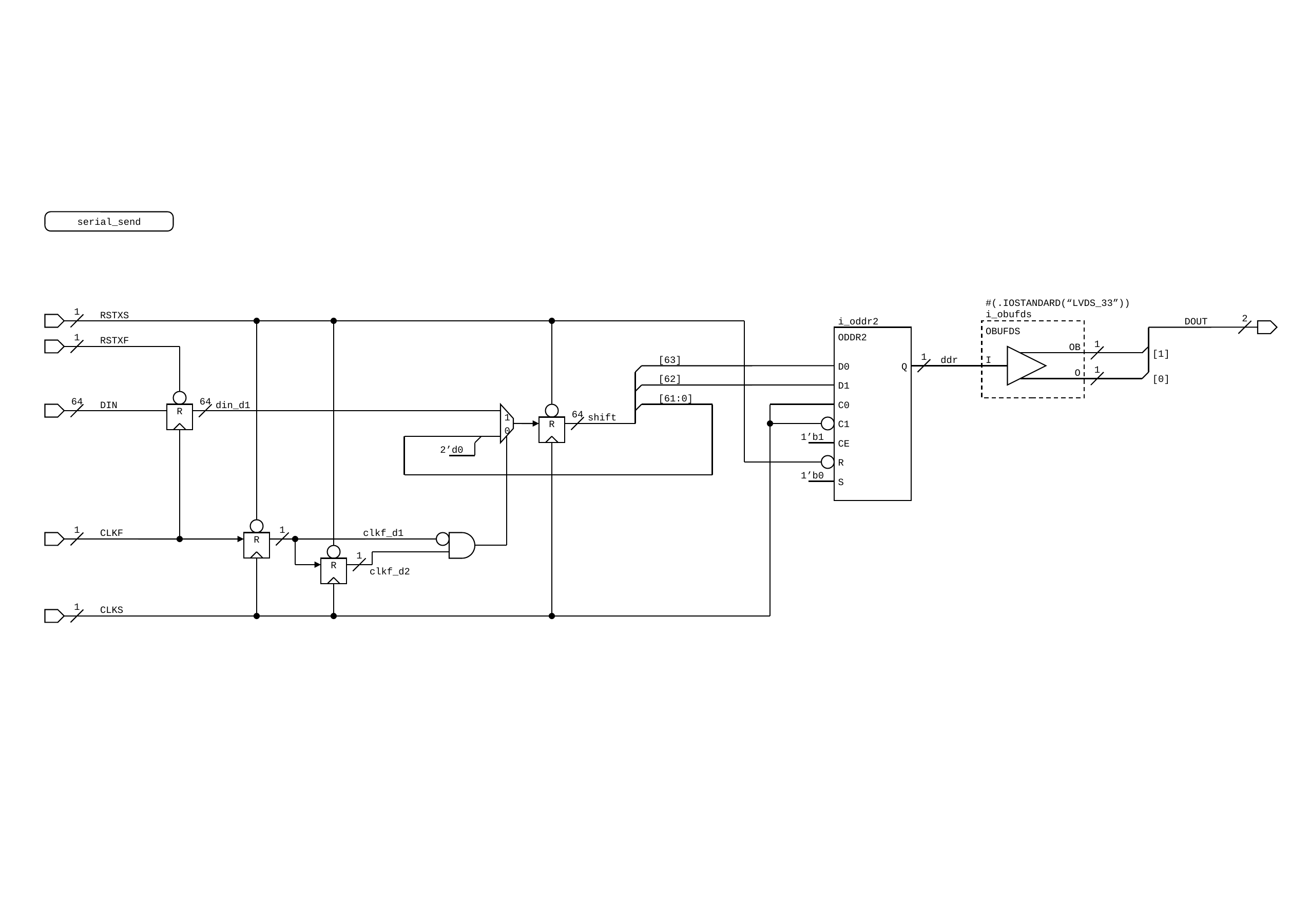

serial_send
#(.IOSTANDARD(“LVDS_33”))
i_obufds
1
RSTXS
i_oddr2
DOUT
2

OBUFDS

ODDR2
1
RSTXF

OB
1

[1]
[63]
1
ddr
I
D0
Q
O
1
[62]
[0]
D1

[61:0]
64
DIN
64
din_d1
C0
R

1
64
shift
R

C1

0
1’b1
CE
2’d0

R
1’b0
S

1
CLKF
1
clkf_d1
R

1
R

clkf_d2
1
CLKS